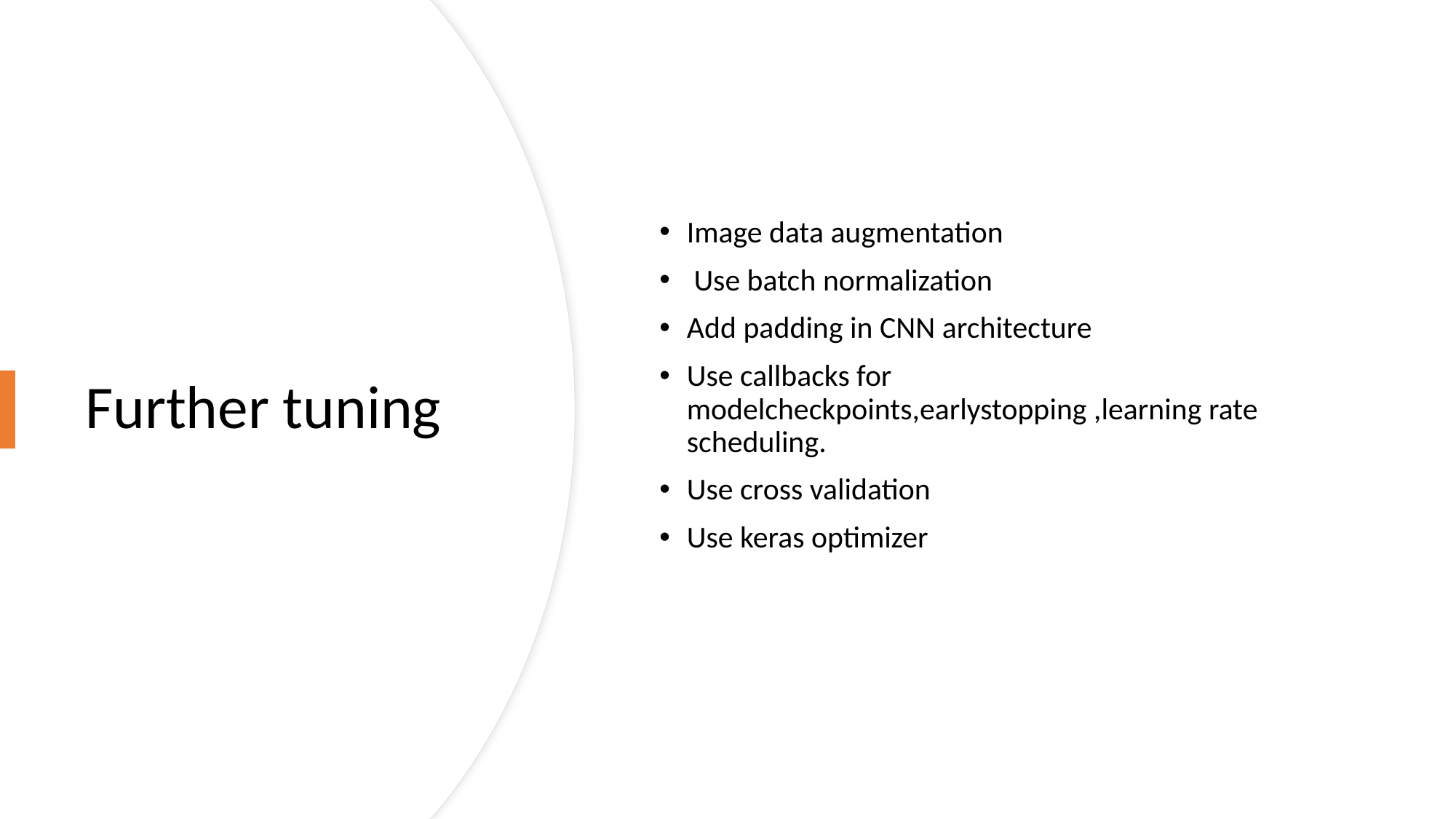

Image data augmentation
 Use batch normalization
Add padding in CNN architecture
Use callbacks for modelcheckpoints,earlystopping ,learning rate scheduling.
Use cross validation
Use keras optimizer

# Further tuning